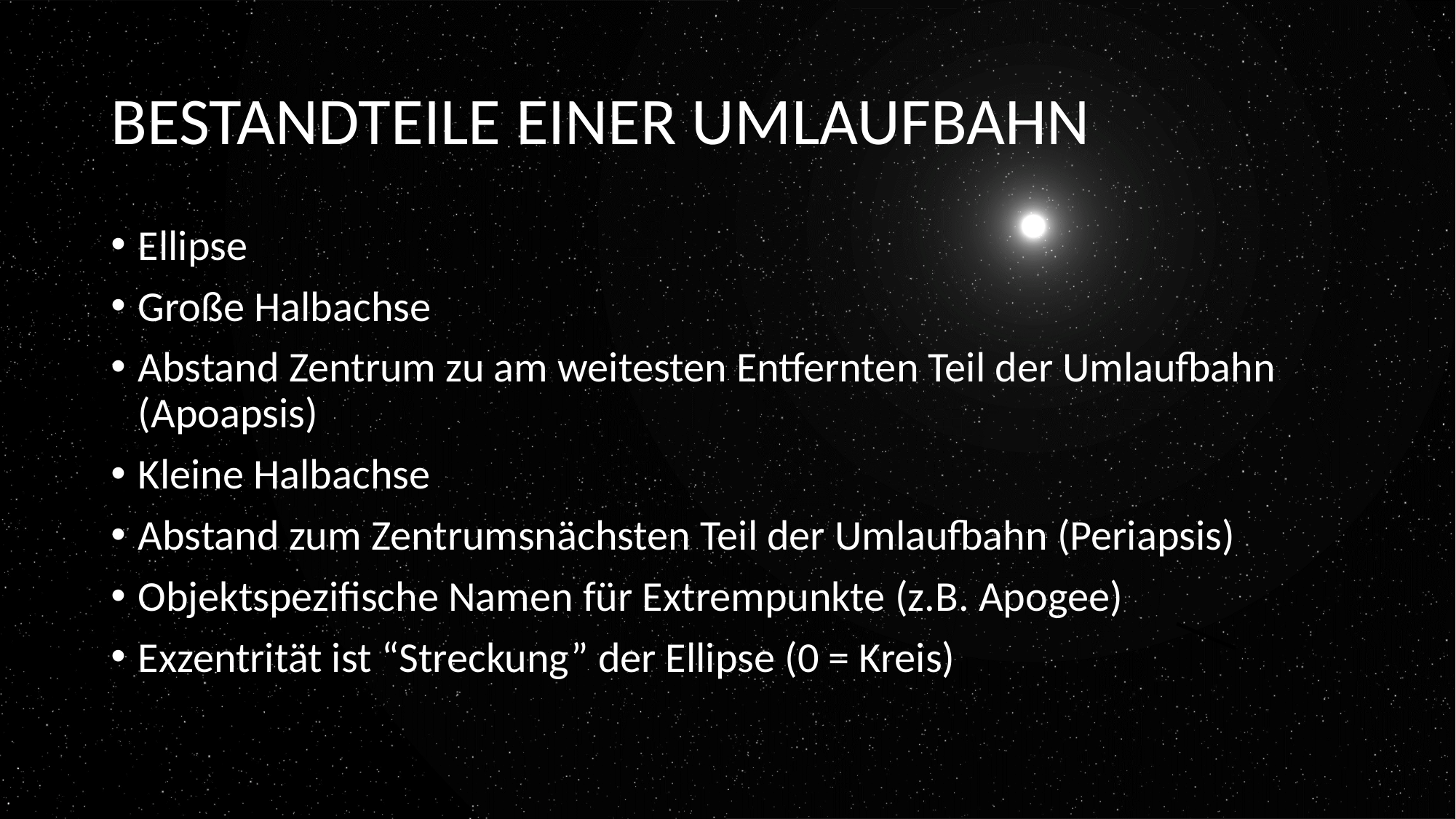

# Bestandteile einer Umlaufbahn
Ellipse
Große Halbachse
Abstand Zentrum zu am weitesten Entfernten Teil der Umlaufbahn (Apoapsis)
Kleine Halbachse
Abstand zum Zentrumsnächsten Teil der Umlaufbahn (Periapsis)
Objektspezifische Namen für Extrempunkte (z.B. Apogee)
Exzentrität ist “Streckung” der Ellipse (0 = Kreis)